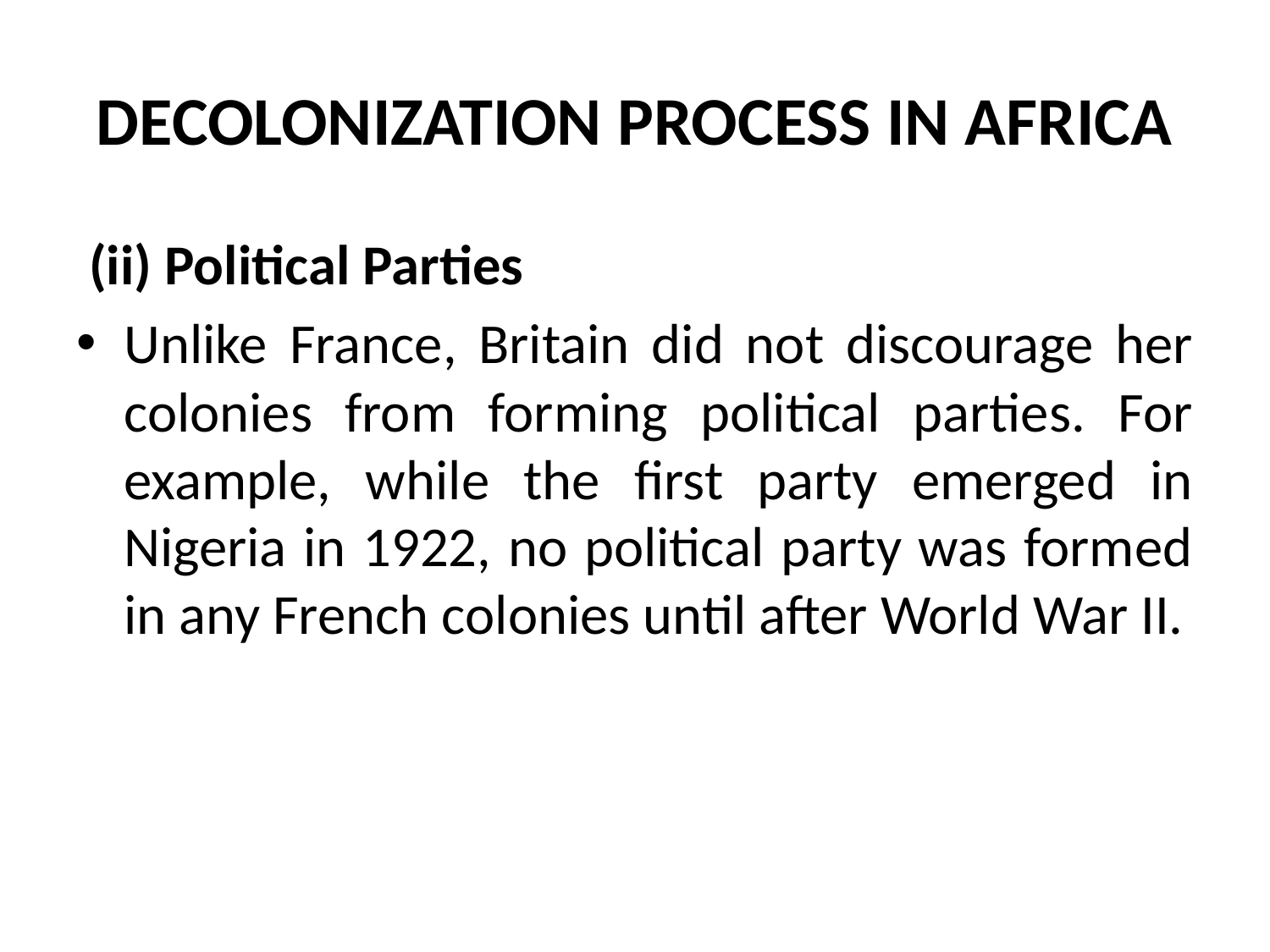

# DECOLONIZATION PROCESS IN AFRICA
 (ii) Political Parties
Unlike France, Britain did not discourage her colonies from forming political parties. For example, while the first party emerged in Nigeria in 1922, no political party was formed in any French colonies until after World War II.